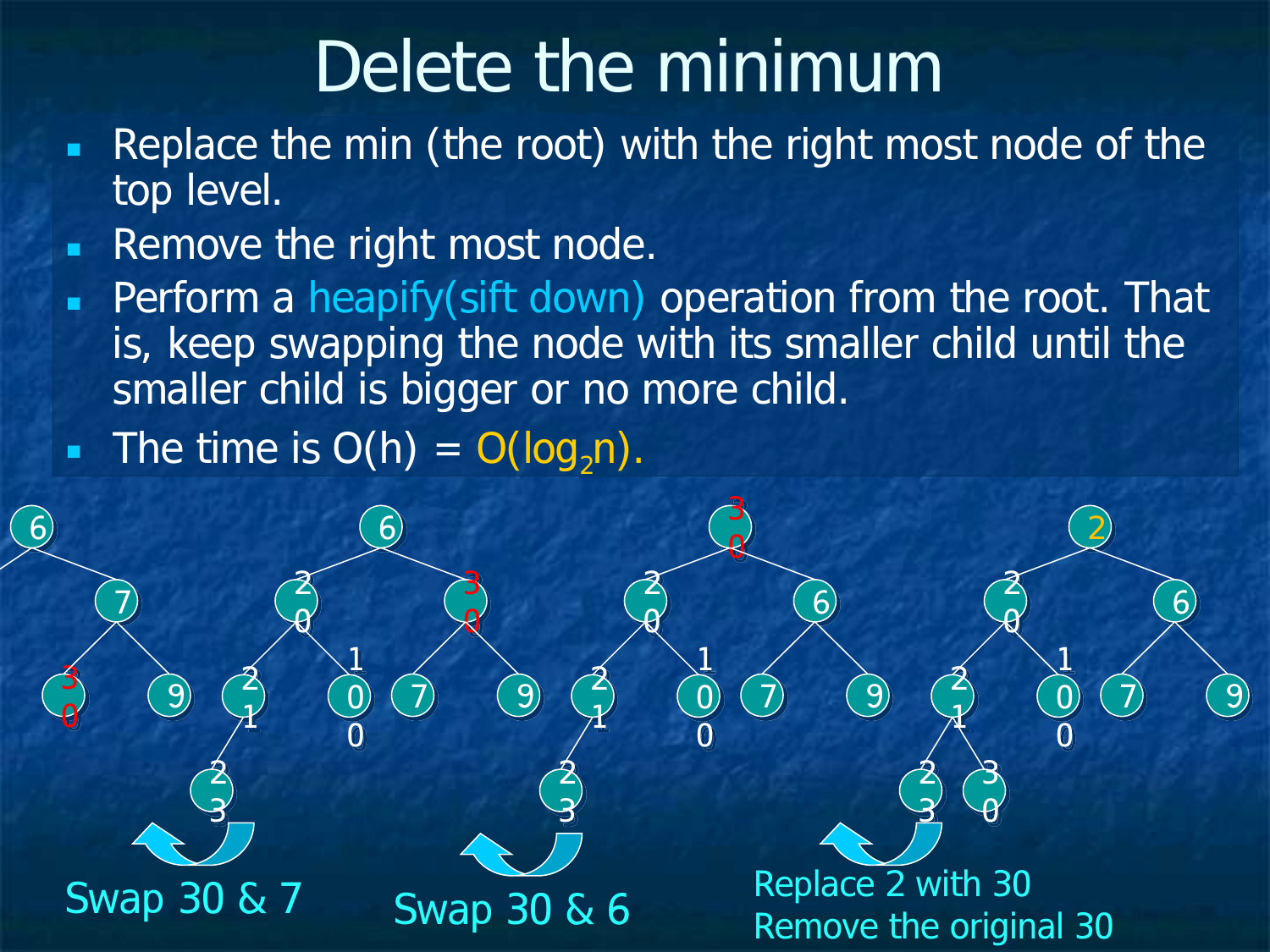

Delete the minimum
Replace the min (the root) with the right most node of the top level.
Remove the right most node.
Perform a heapify(sift down) operation from the root. That is, keep swapping the node with its smaller child until the smaller child is bigger or no more child.
The time is O(h) = O(log2n).
6
6
30
2
7
20
30
20
6
20
6
30
9
7
9
7
9
7
9
21
100
21
100
21
100
23
23
23
30

Replace 2 with 30
Remove the original 30
Swap 30 & 7
Swap 30 & 6